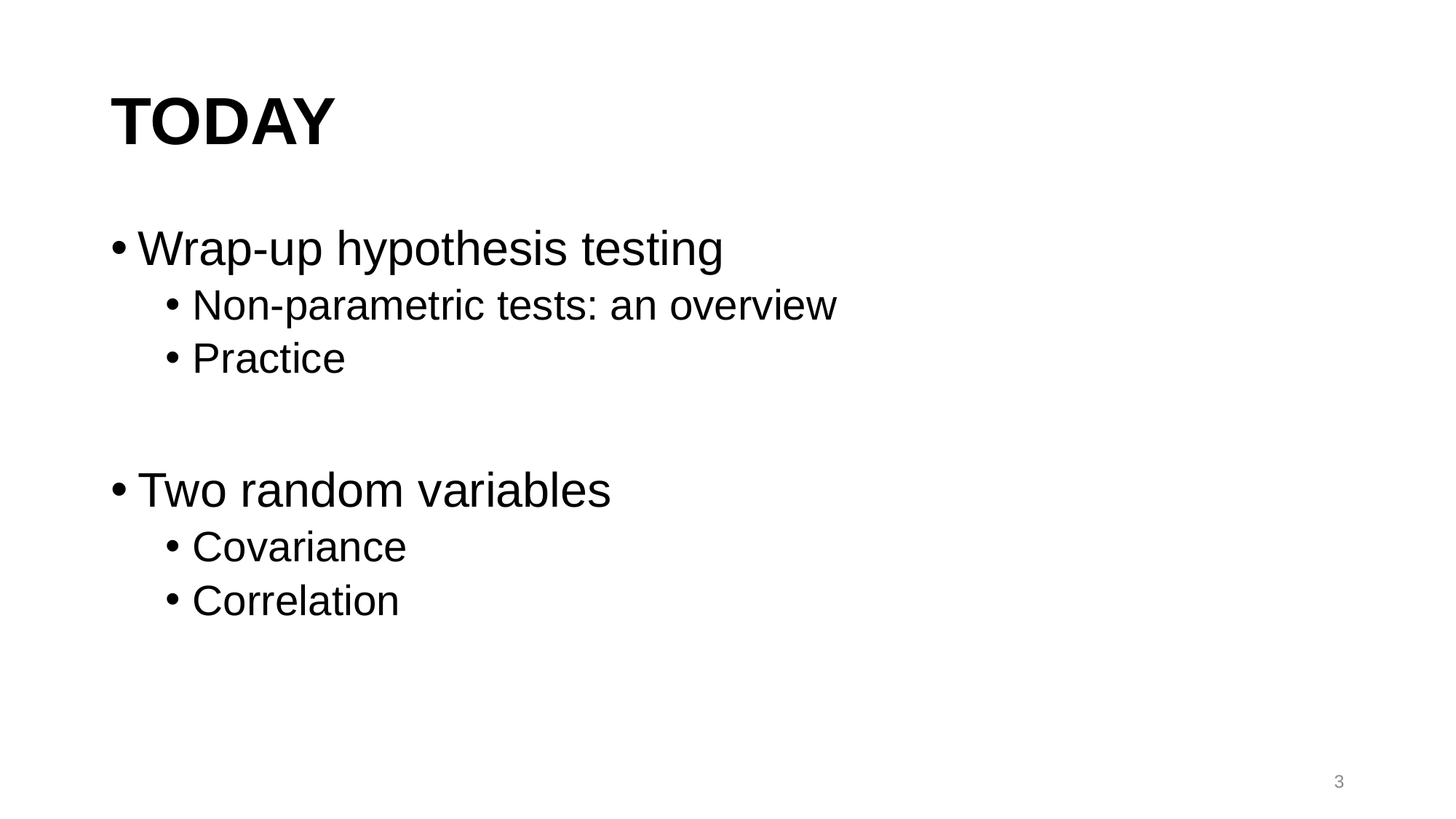

# TODAY
Wrap-up hypothesis testing
Non-parametric tests: an overview
Practice

Two random variables
Covariance
Correlation
3